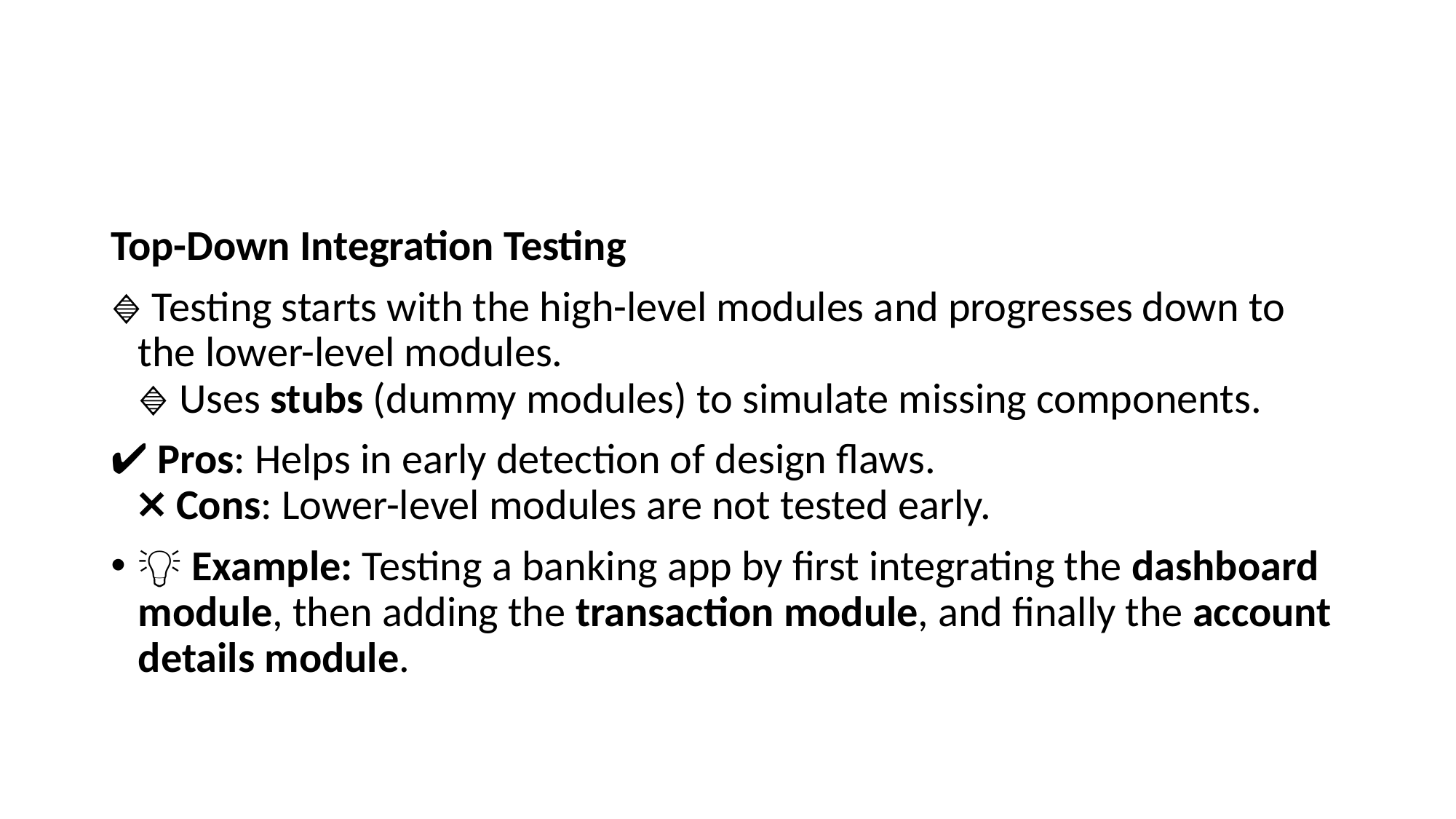

#
Top-Down Integration Testing
🔹 Testing starts with the high-level modules and progresses down to the lower-level modules.
🔹 Uses stubs (dummy modules) to simulate missing components.
✔️ Pros: Helps in early detection of design flaws.
❌ Cons: Lower-level modules are not tested early.
💡 Example: Testing a banking app by first integrating the dashboard module, then adding the transaction module, and finally the account details module.